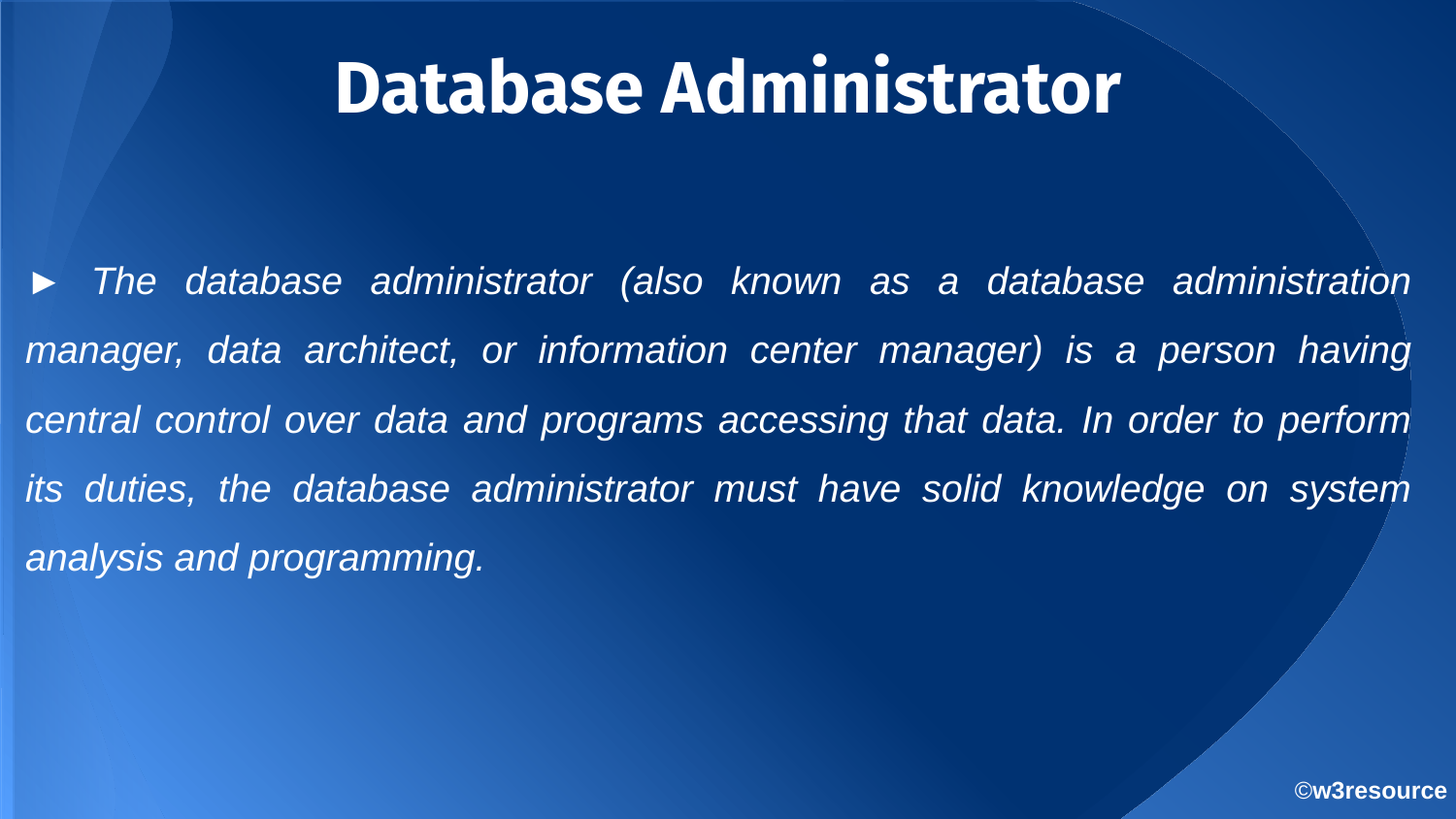

# Database Administrator

► The database administrator (also known as a database administration manager, data architect, or information center manager) is a person having central control over data and programs accessing that data. In order to perform its duties, the database administrator must have solid knowledge on system analysis and programming.

©w3resource